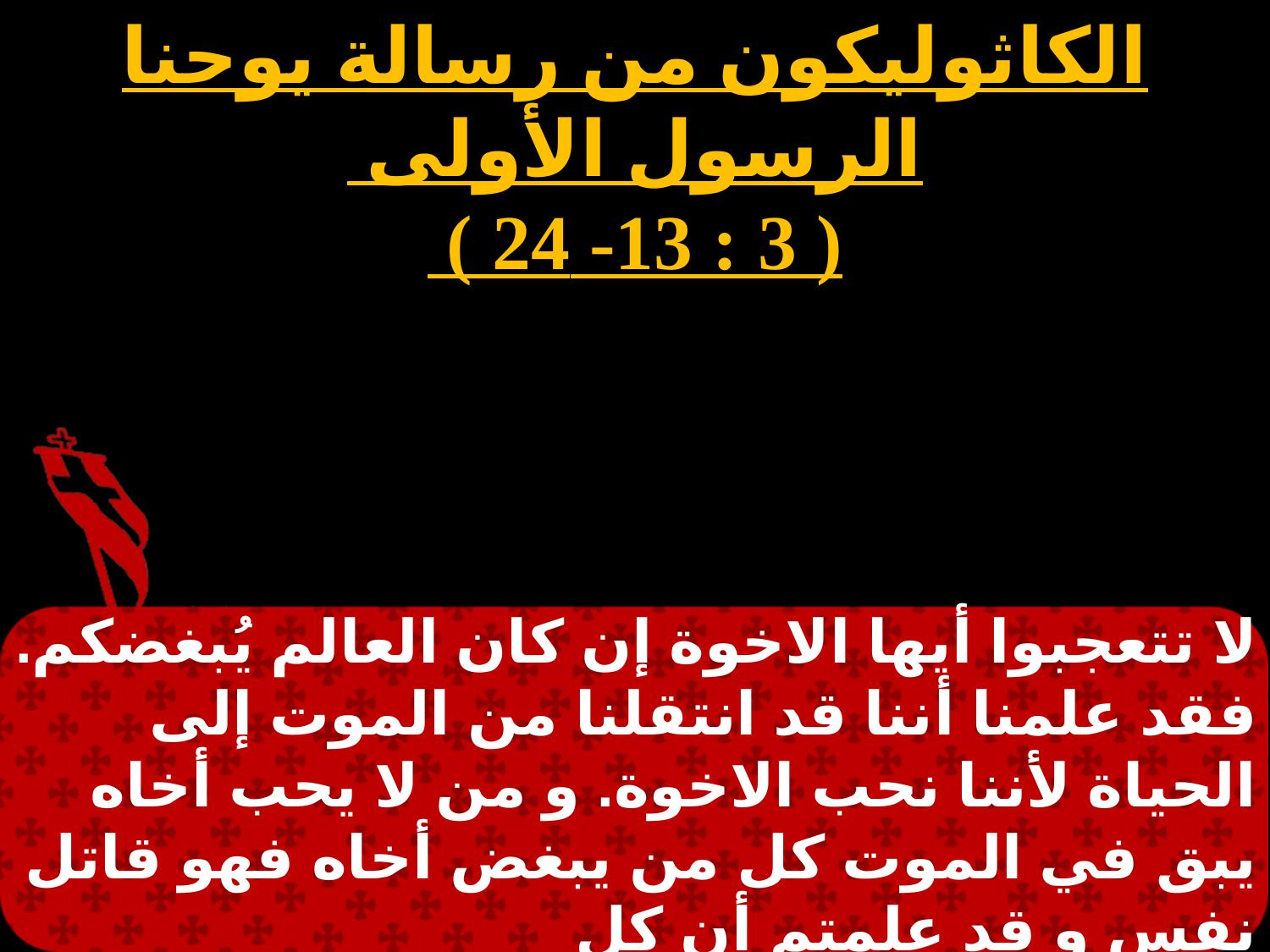

الكاثوليكون من رسالة يوحنا الرسول الأولى
( 3 : 13- 24 )
لا تتعجبوا أيها الاخوة إن كان العالم يُبغضكم. فقد علمنا أننا قد انتقلنا من الموت إلى الحياة لأننا نحب الاخوة. و من لا يحب أخاه يبق في الموت كل من يبغض أخاه فهو قاتل نفس و قد علمتم أن كل